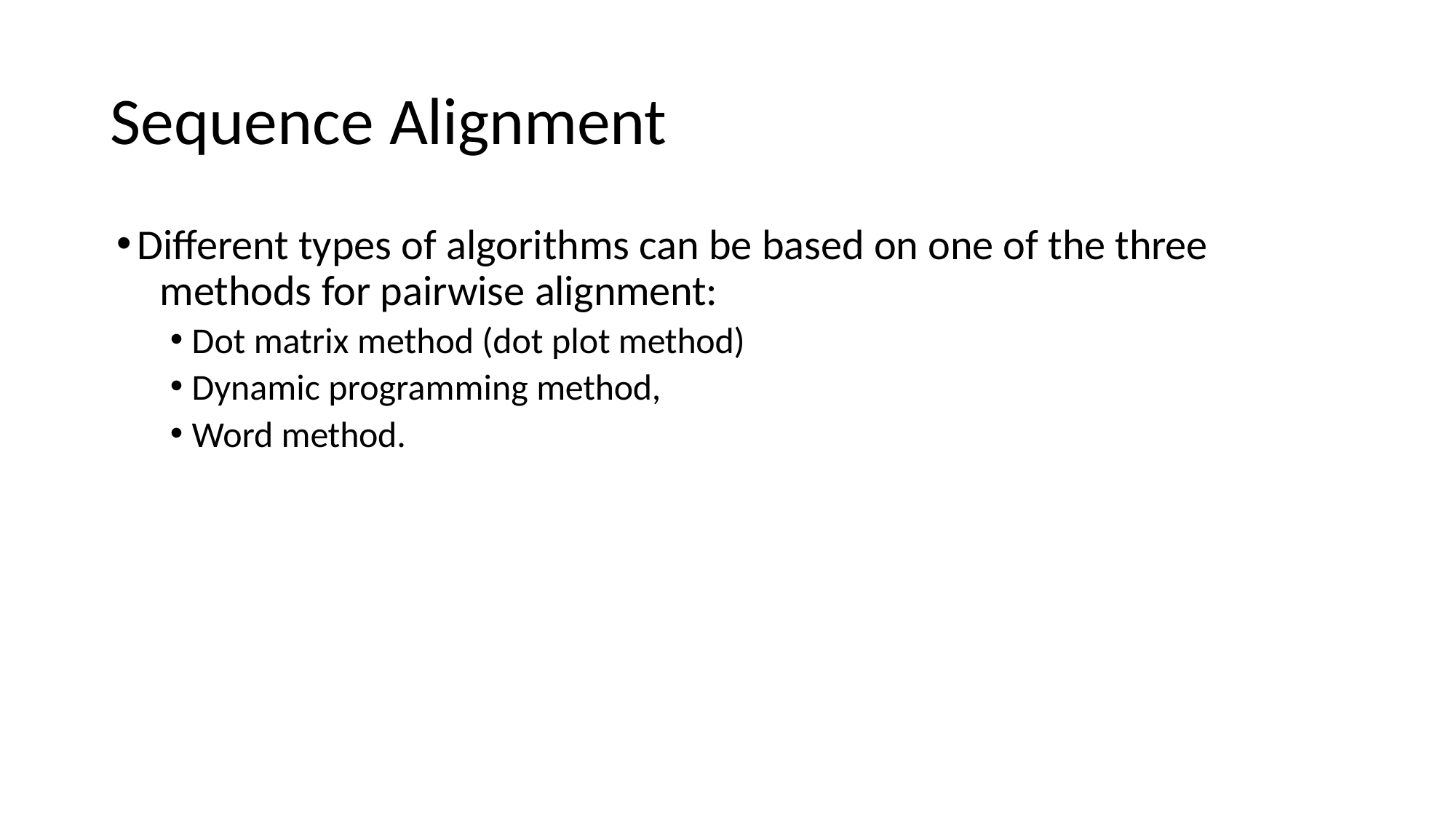

# Sequence Alignment
Different types of algorithms can be based on one of the three 	methods for pairwise alignment:
Dot matrix method (dot plot method)
Dynamic programming method,
Word method.